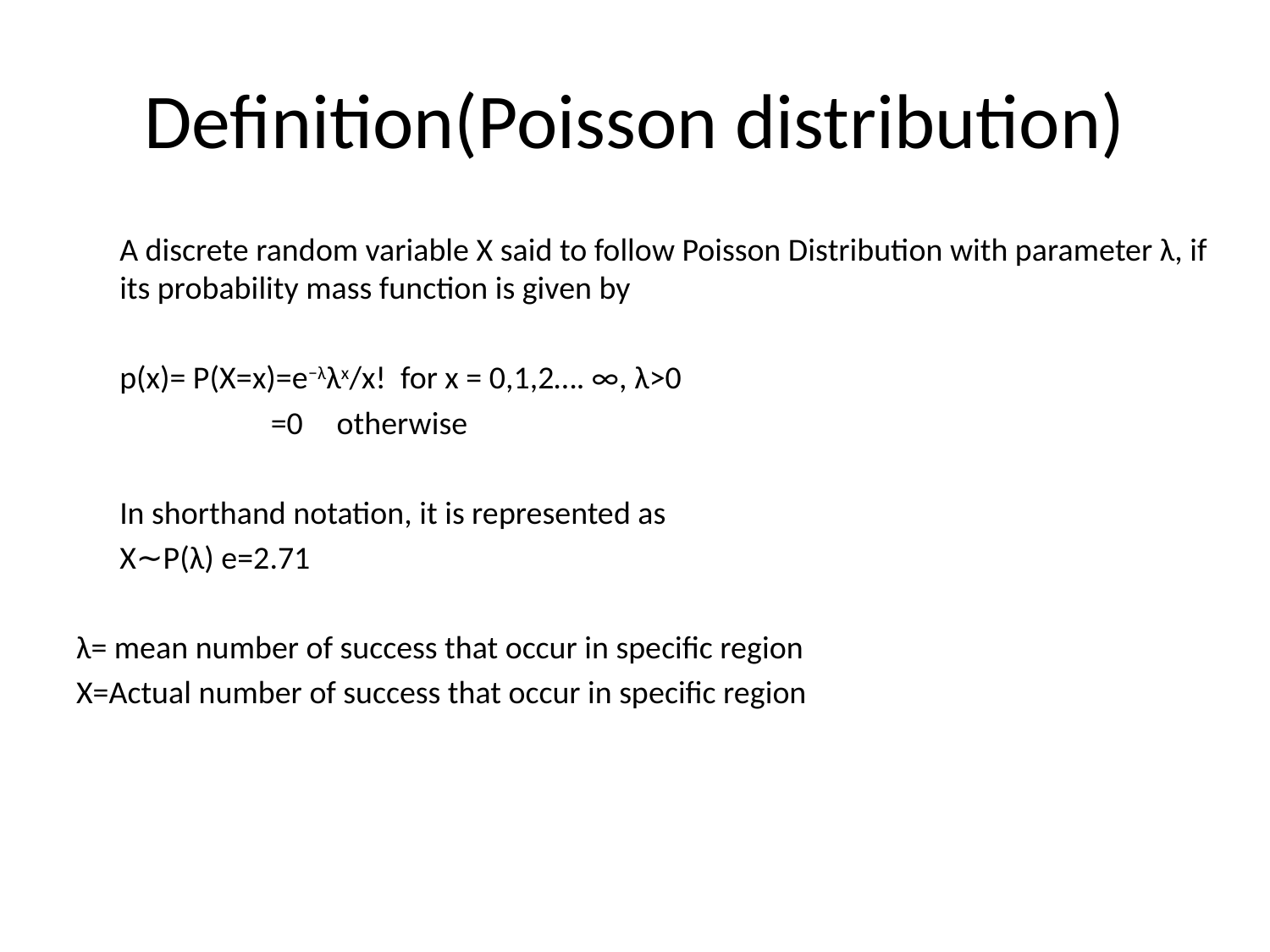

# Definition(Poisson distribution)
	A discrete random variable X said to follow Poisson Distribution with parameter λ, if its probability mass function is given by

		p(x)= P(X=x)=e−λλx/x!  for x = 0,1,2…. ∞, λ>0
		                     =0 		otherwise

		In shorthand notation, it is represented as
				X∼P(λ) e=2.71

λ= mean number of success that occur in specific region
X=Actual number of success that occur in specific region